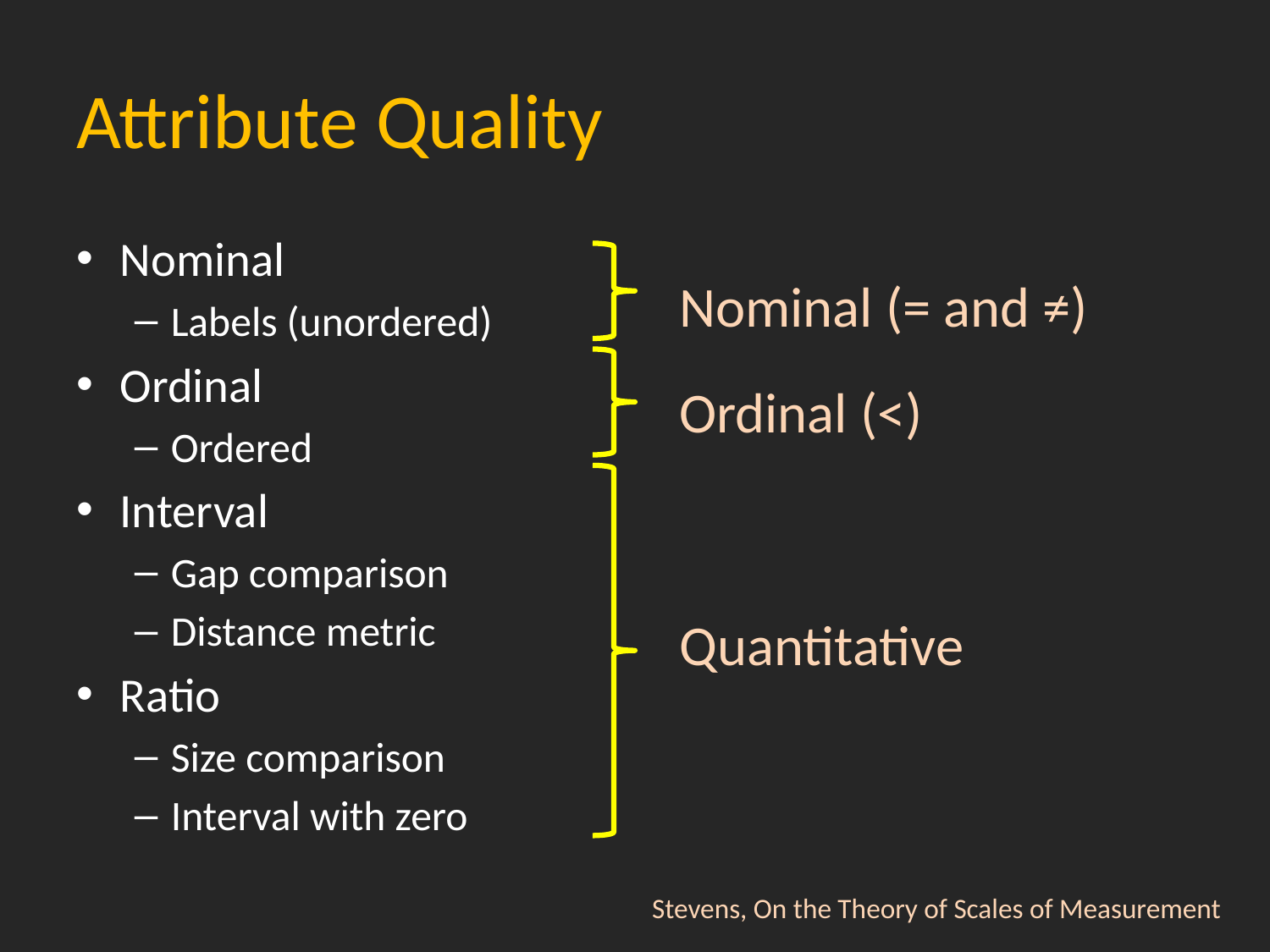

# Attribute Quality
Nominal
Labels (unordered)
Ordinal
Ordered
Interval
Gap comparison
Distance metric
Ratio
Size comparison
Interval with zero

Nominal (= and ≠)

Ordinal (<)

Quantitative
Stevens, On the Theory of Scales of Measurement